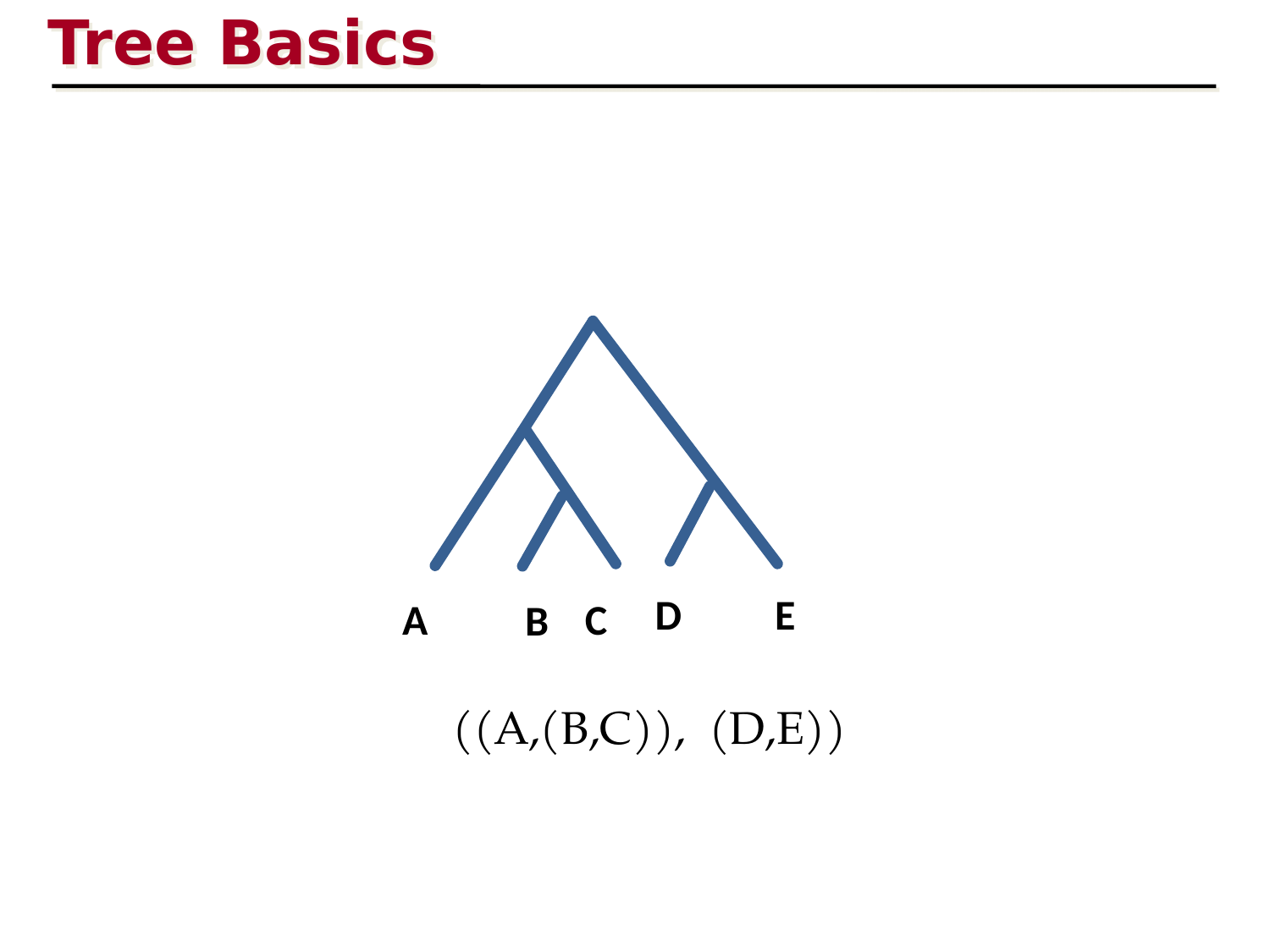

Tree Basics

D
E
A
C
B
((A,(B,C)),  (D,E))